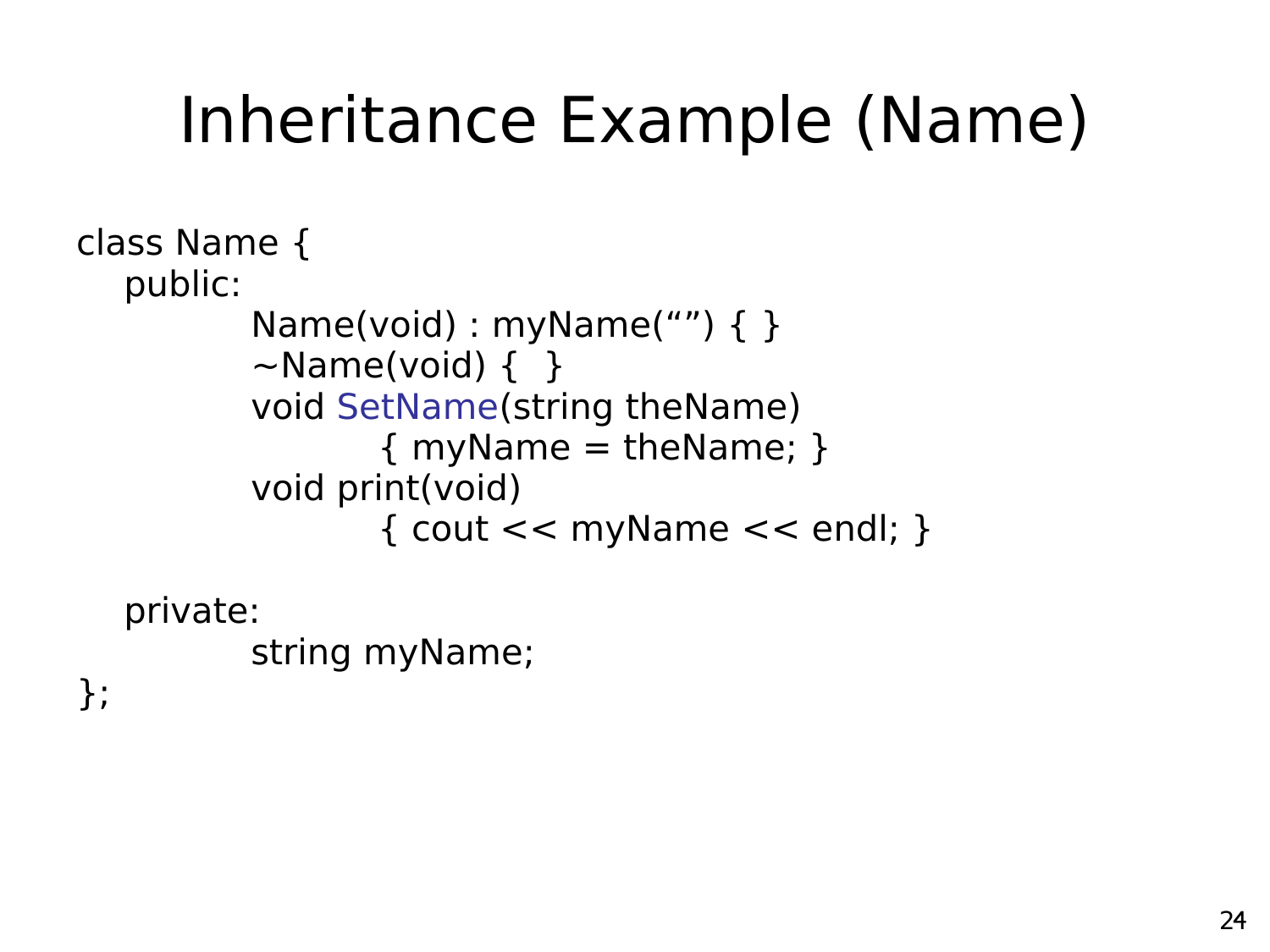

# Inheritance Example (Name)
class Name {
	public:
		Name(void) : myName(“”) { }
		~Name(void) {  }
		void SetName(string theName)
			{ myName = theName; }
		void print(void)
			{ cout << myName << endl; }

	private:
		string myName;
};